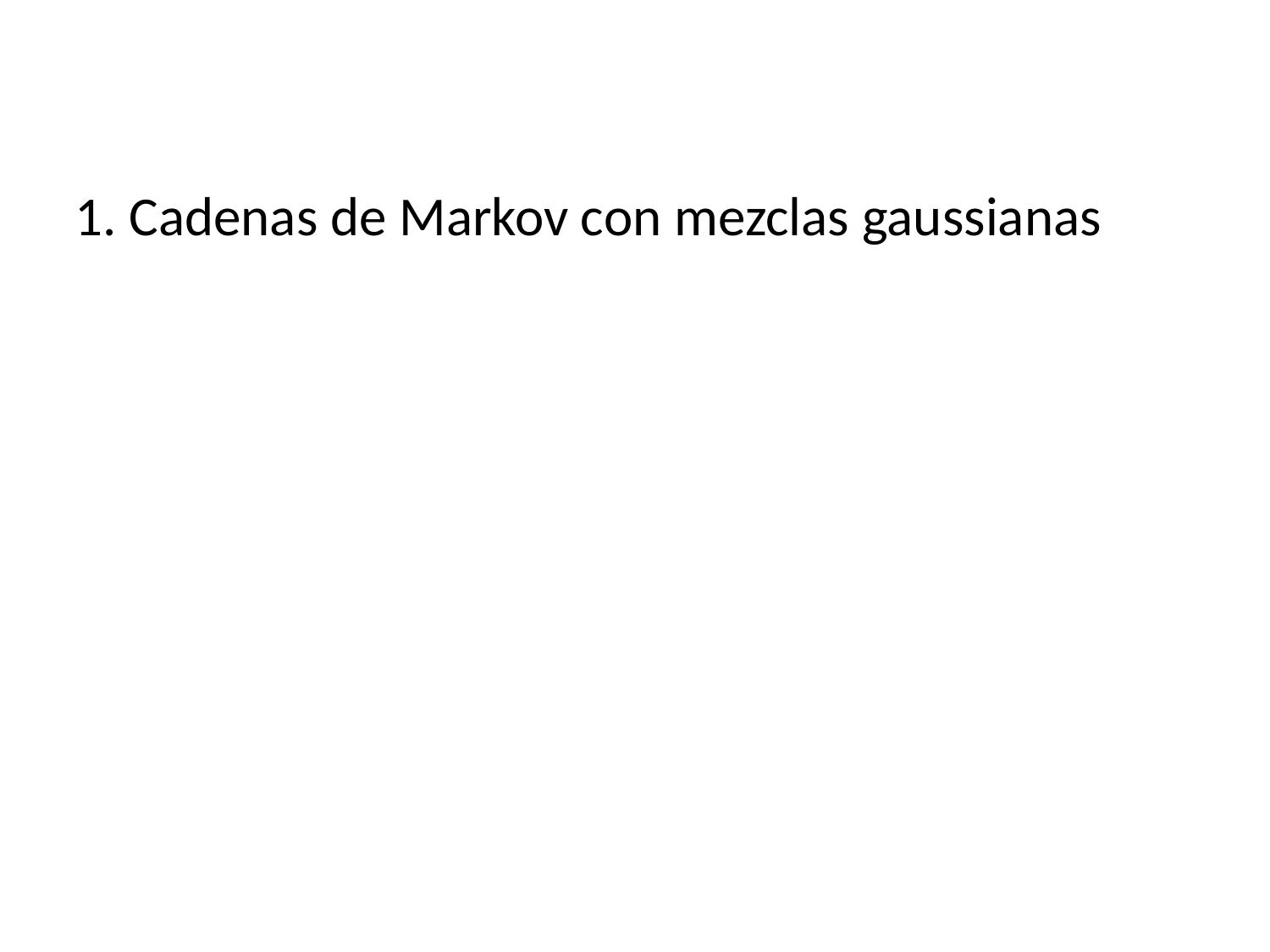

# 1. Cadenas de Markov con mezclas gaussianas